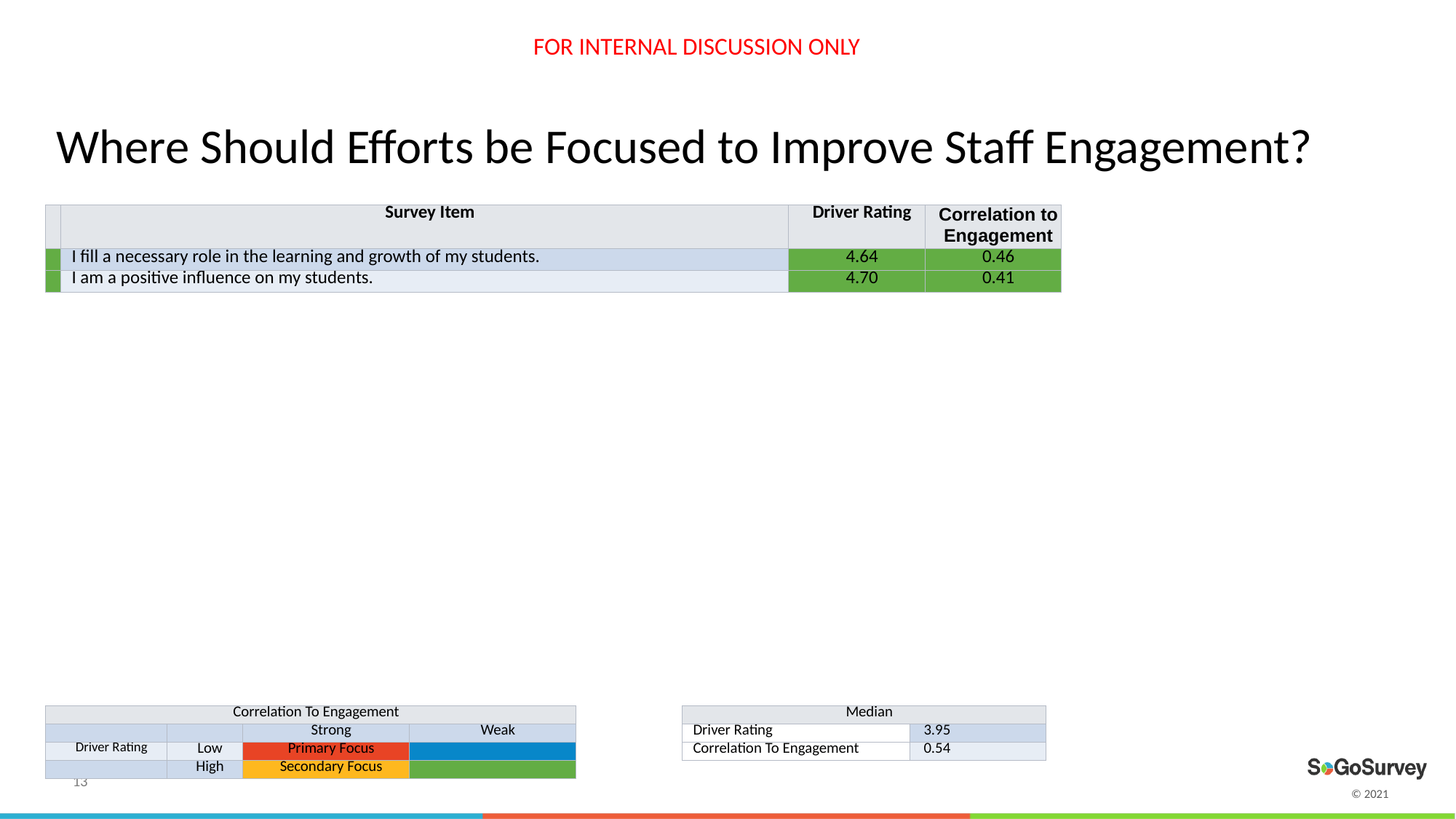

Where Should Efforts be Focused to Improve Staff Engagement?
|  | Survey Item | Driver Rating | Correlation to Engagement |
| --- | --- | --- | --- |
|  | I fill a necessary role in the learning and growth of my students. | 4.64 | 0.46 |
|  | I am a positive influence on my students. | 4.70 | 0.41 |
| Correlation To Engagement |  |  |  |
| --- | --- | --- | --- |
|  |  | Strong | Weak |
| Driver Rating | Low | Primary Focus |  |
|  | High | Secondary Focus |  |
| Median |  |
| --- | --- |
| Driver Rating | 3.95 |
| Correlation To Engagement | 0.54 |
13